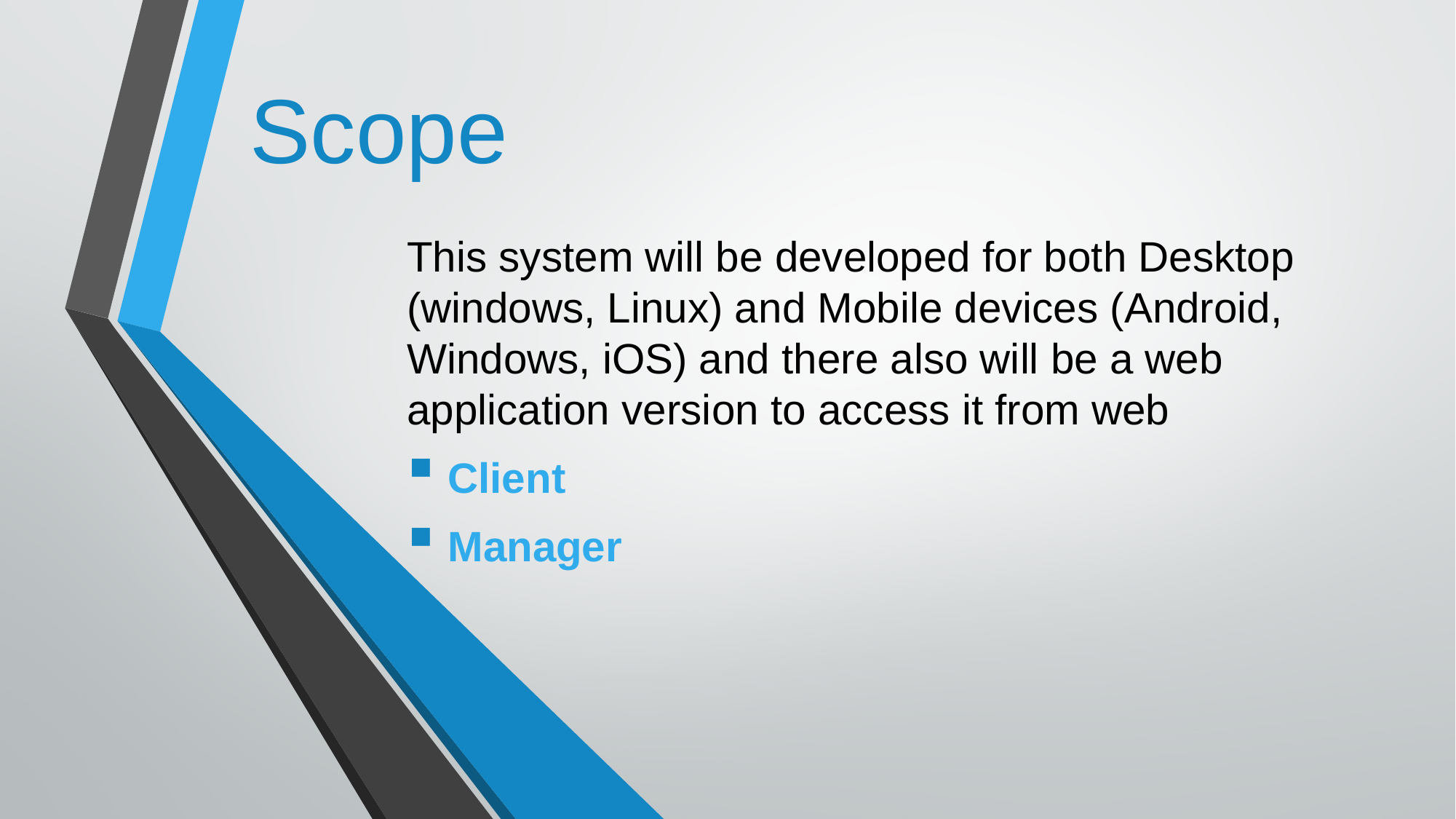

# Scope
This system will be developed for both Desktop (windows, Linux) and Mobile devices (Android, Windows, iOS) and there also will be a web application version to access it from web
Client
Manager